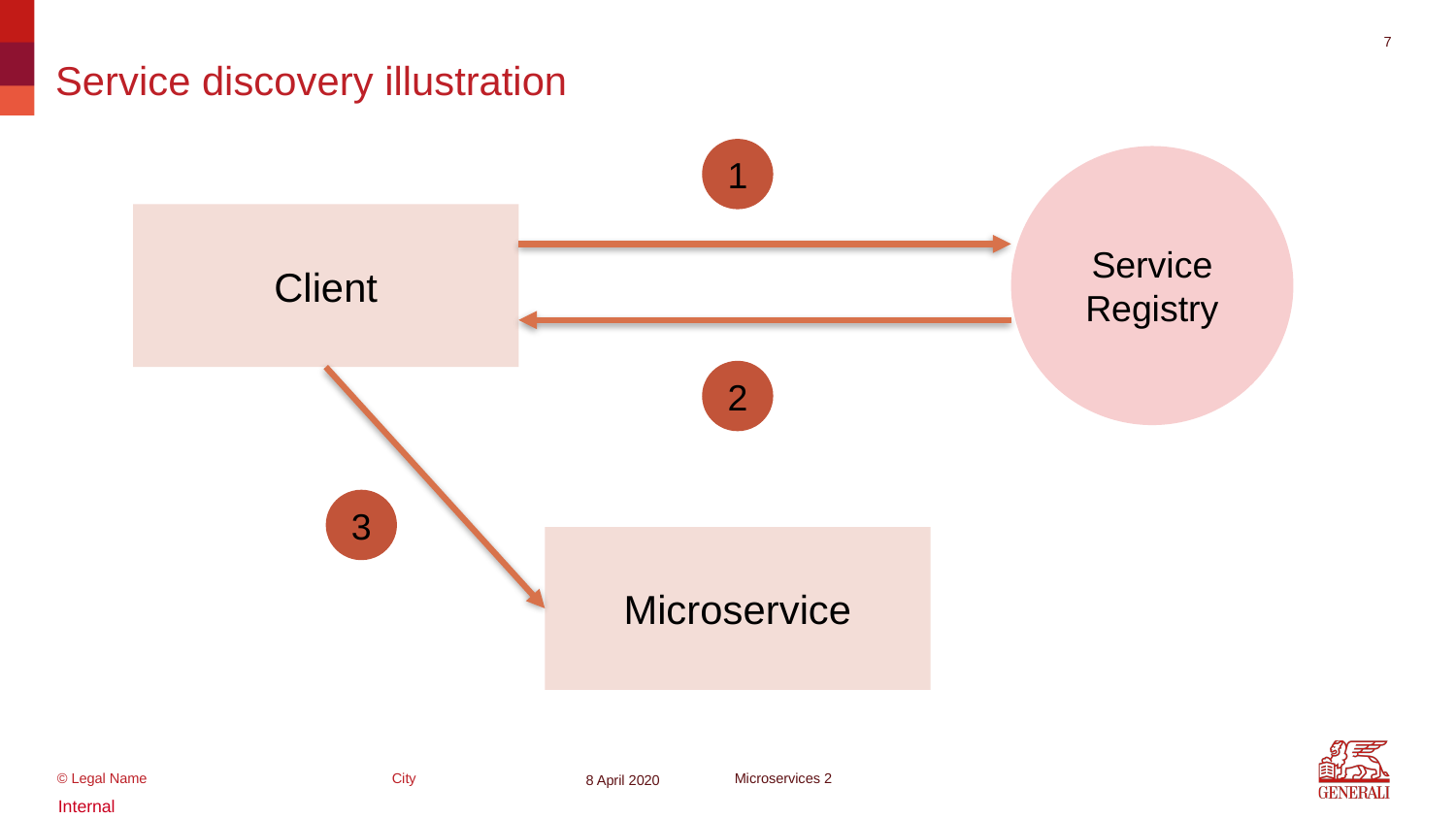

7
# Service discovery illustration
1
Service Registry
Client
2
3
Microservice
8 April 2020
Microservices 2